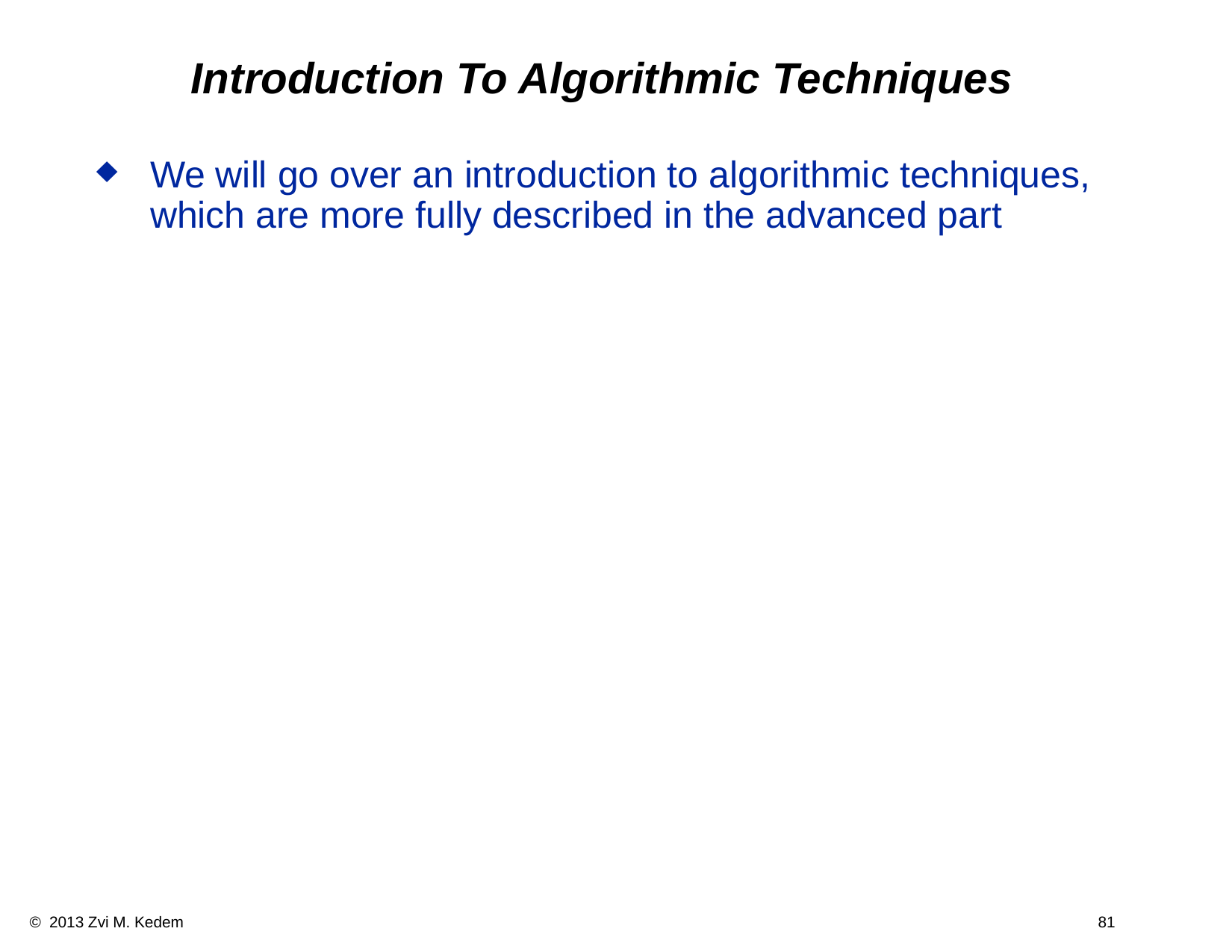

# Introduction To Algorithmic Techniques
We will go over an introduction to algorithmic techniques, which are more fully described in the advanced part